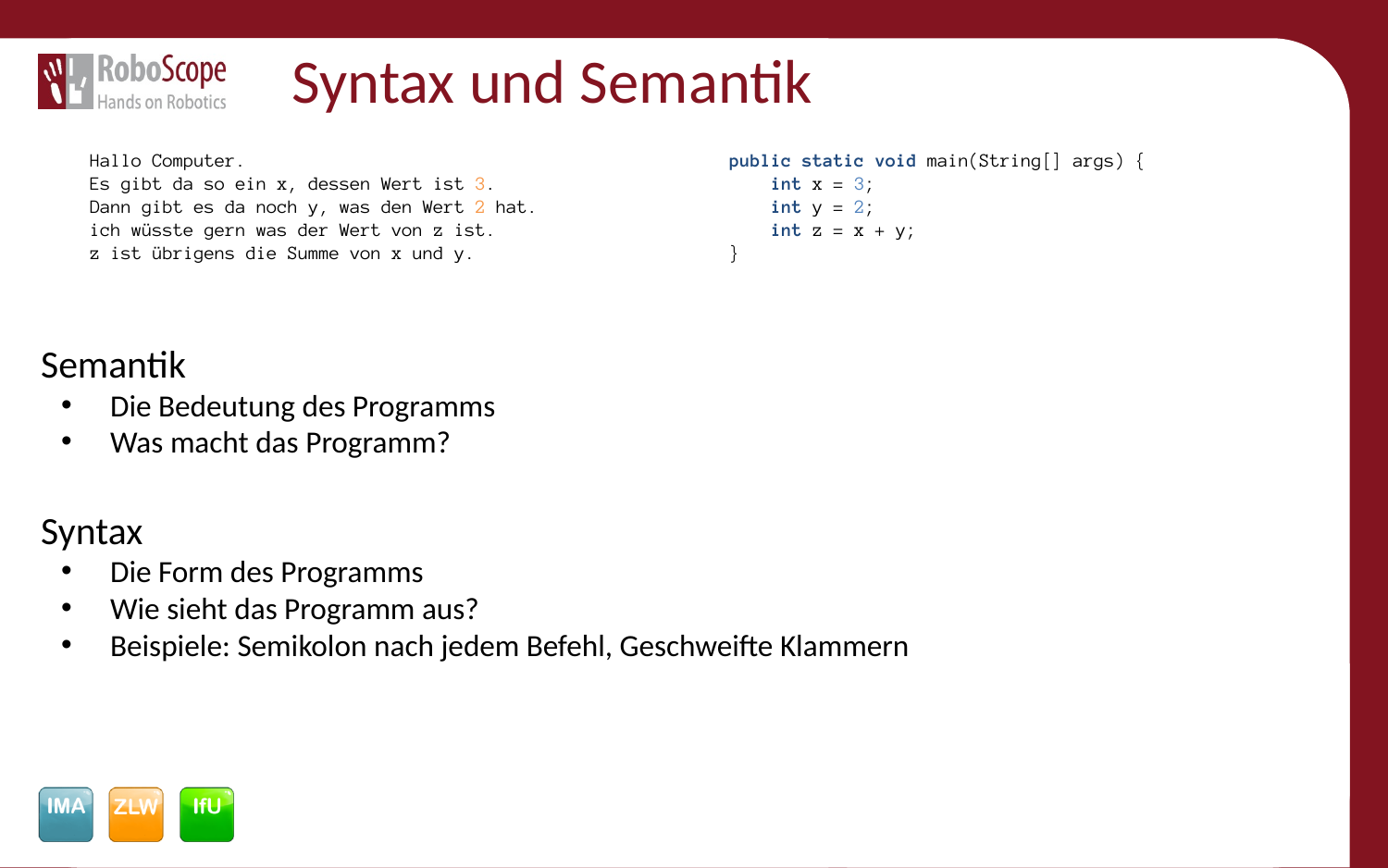

# Syntax und Semantik
Hallo Computer.
Es gibt da so ein x, dessen Wert ist 3.
Dann gibt es da noch y, was den Wert 2 hat.
ich wüsste gern was der Wert von z ist.
z ist übrigens die Summe von x und y.
public static void main(String[] args) {
    int x = 3;
    int y = 2;
    int z = x + y;
}

Semantik
Die Bedeutung des Programms
Was macht das Programm?

Syntax
Die Form des Programms
Wie sieht das Programm aus?
Beispiele: Semikolon nach jedem Befehl, Geschweifte Klammern